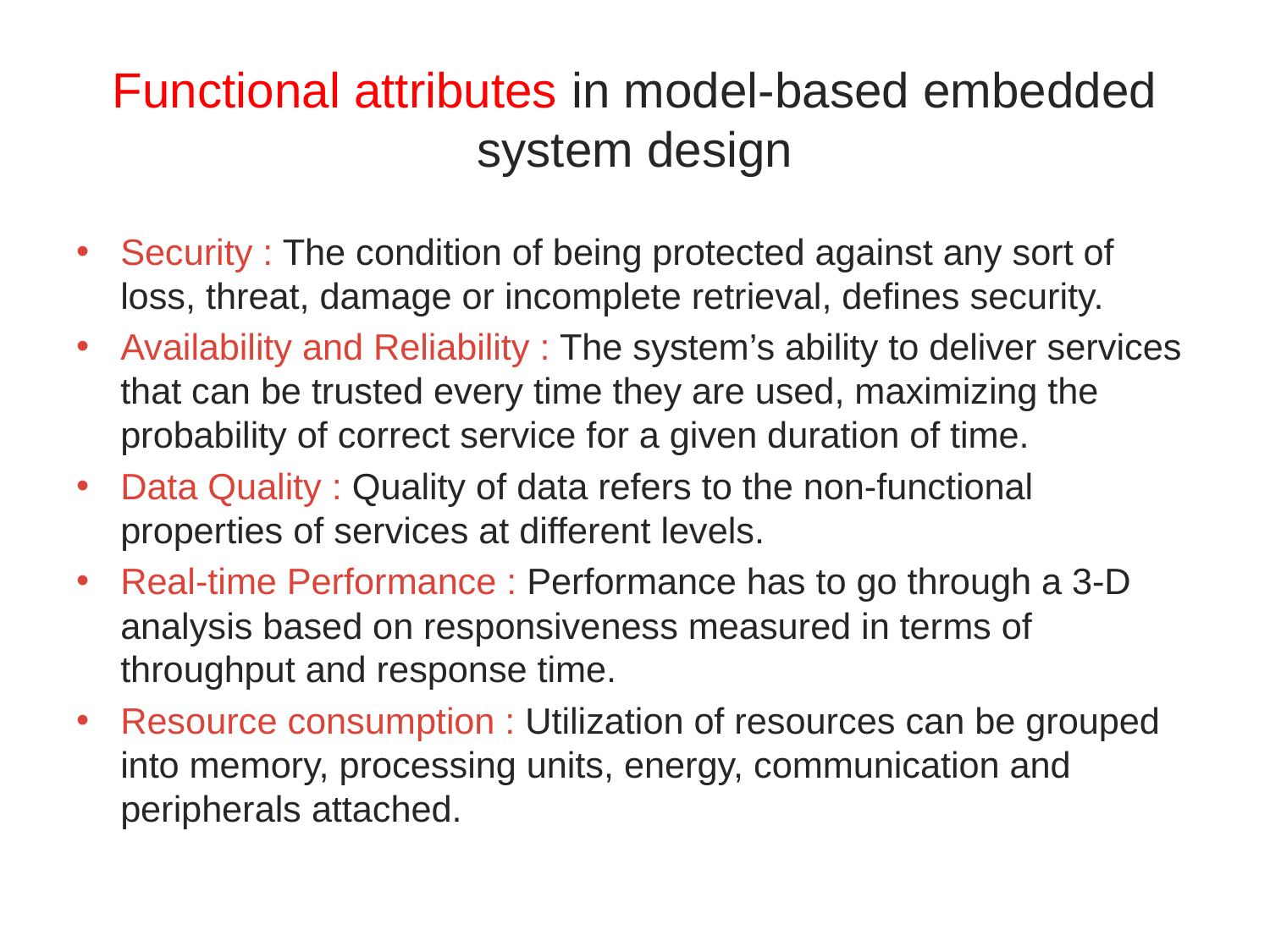

# Functional attributes in model-based embedded system design
Security : The condition of being protected against any sort of loss, threat, damage or incomplete retrieval, defines security.
Availability and Reliability : The system’s ability to deliver services that can be trusted every time they are used, maximizing the probability of correct service for a given duration of time.
Data Quality : Quality of data refers to the non-functional properties of services at different levels.
Real-time Performance : Performance has to go through a 3-D analysis based on responsiveness measured in terms of throughput and response time.
Resource consumption : Utilization of resources can be grouped into memory, processing units, energy, communication and peripherals attached.